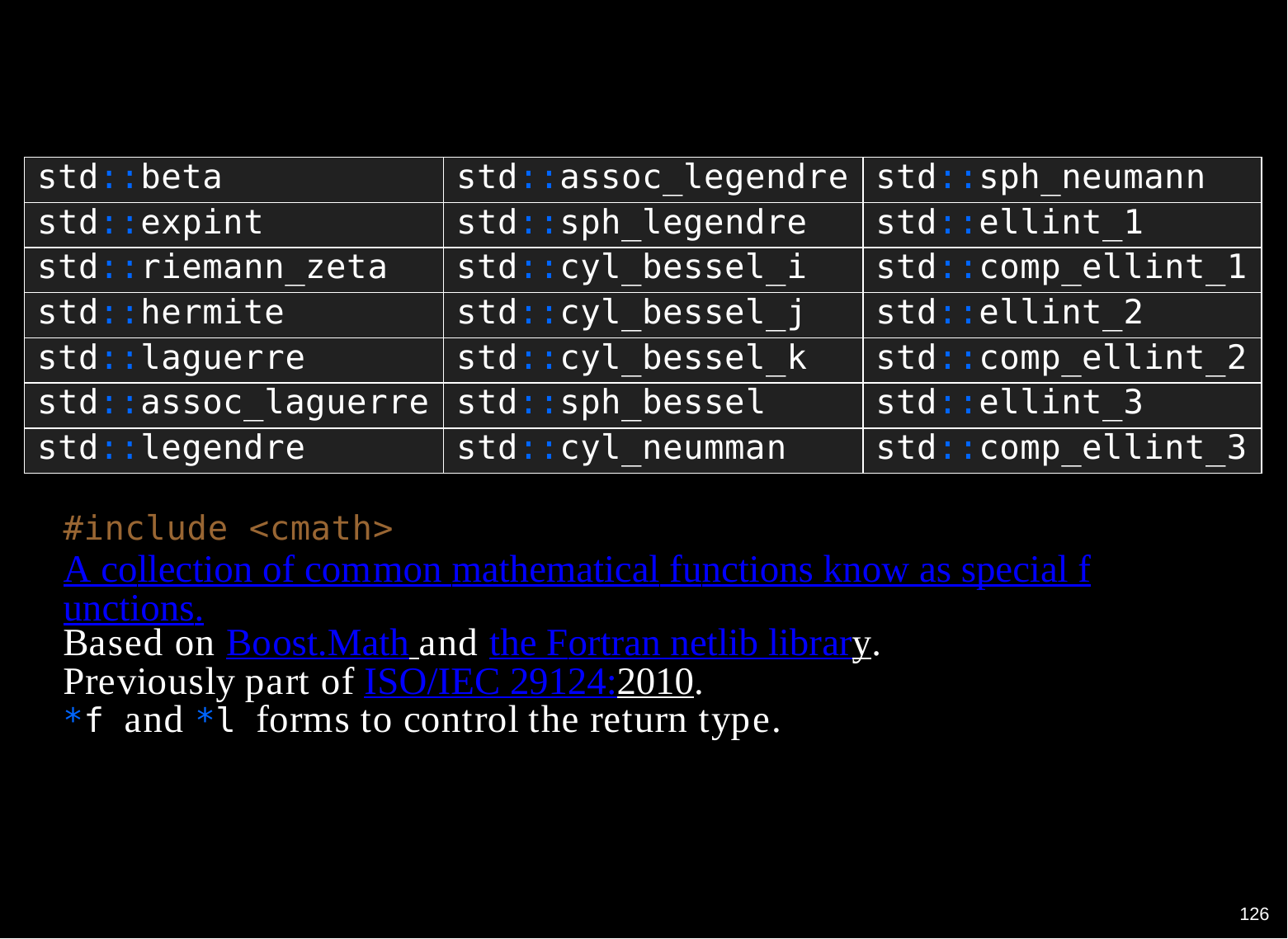

| std::beta | std::assoc\_legendre | std::sph\_neumann |
| --- | --- | --- |
| std::expint | std::sph\_legendre | std::ellint\_1 |
| std::riemann\_zeta | std::cyl\_bessel\_i | std::comp\_ellint\_1 |
| std::hermite | std::cyl\_bessel\_j | std::ellint\_2 |
| std::laguerre | std::cyl\_bessel\_k | std::comp\_ellint\_2 |
| std::assoc\_laguerre | std::sph\_bessel | std::ellint\_3 |
| std::legendre | std::cyl\_neumman | std::comp\_ellint\_3 |
#include <cmath>
A collection of common mathematical functions know as special functions.
Based on Boost.Math and the Fortran netlib library. Previously part of ISO/IEC 29124:2010.
*f and *l forms to control the return type.

126